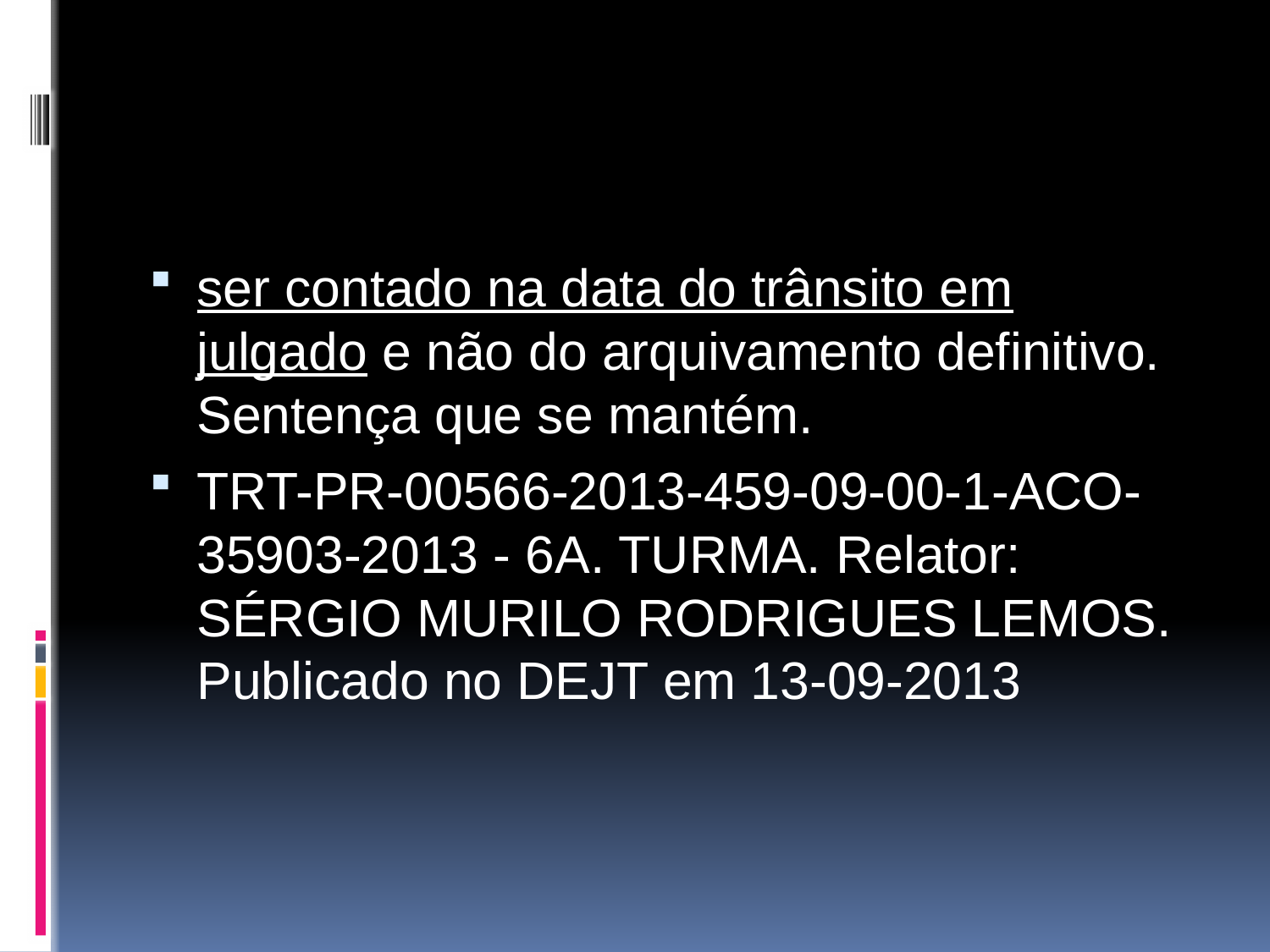

#
ser contado na data do trânsito em julgado e não do arquivamento definitivo. Sentença que se mantém.
TRT-PR-00566-2013-459-09-00-1-ACO-35903-2013 - 6A. TURMA. Relator: SÉRGIO MURILO RODRIGUES LEMOS. Publicado no DEJT em 13-09-2013